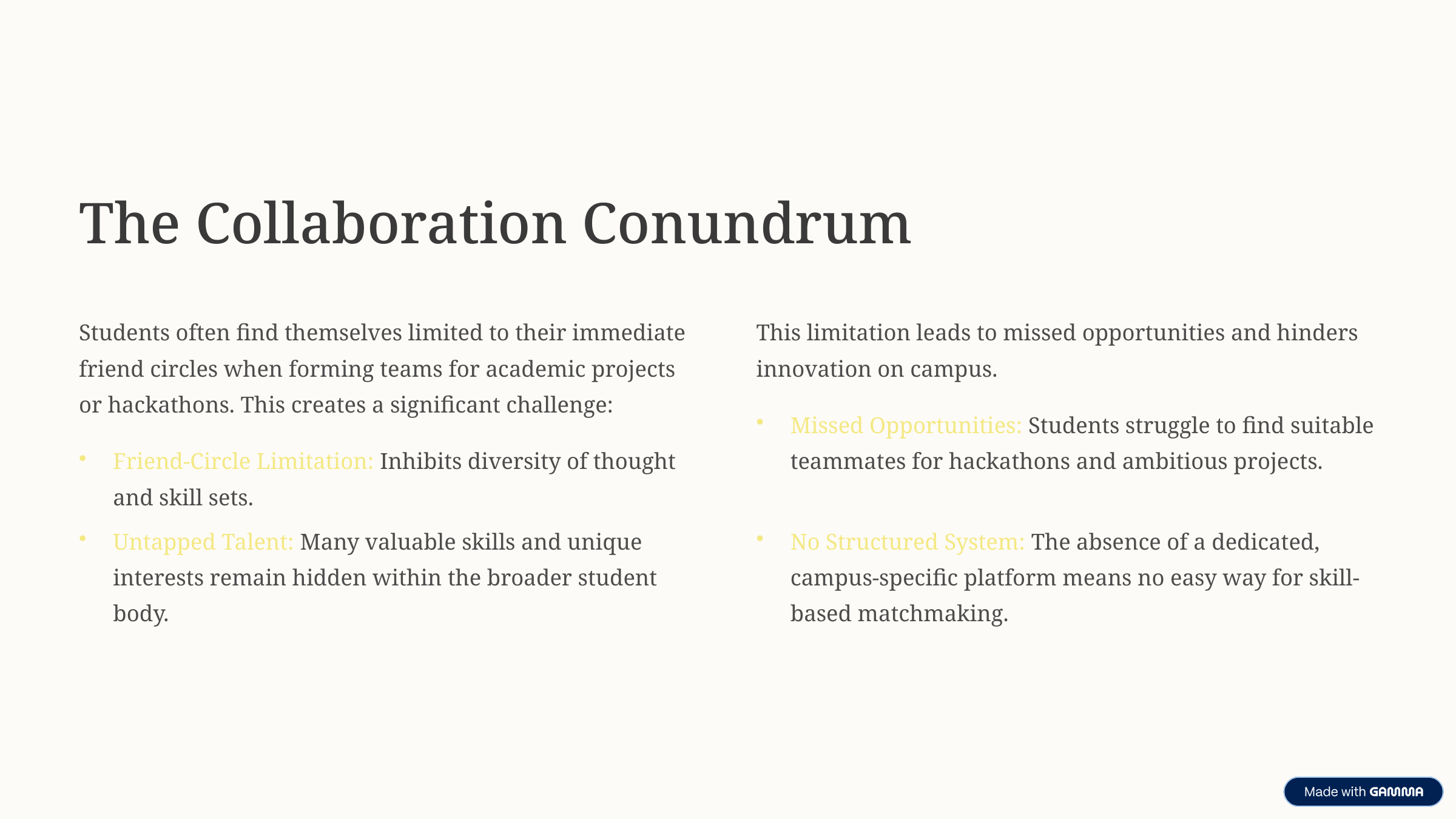

The Collaboration Conundrum
Students often find themselves limited to their immediate friend circles when forming teams for academic projects or hackathons. This creates a significant challenge:
This limitation leads to missed opportunities and hinders innovation on campus.
Missed Opportunities: Students struggle to find suitable teammates for hackathons and ambitious projects.
Friend-Circle Limitation: Inhibits diversity of thought and skill sets.
Untapped Talent: Many valuable skills and unique interests remain hidden within the broader student body.
No Structured System: The absence of a dedicated, campus-specific platform means no easy way for skill-based matchmaking.